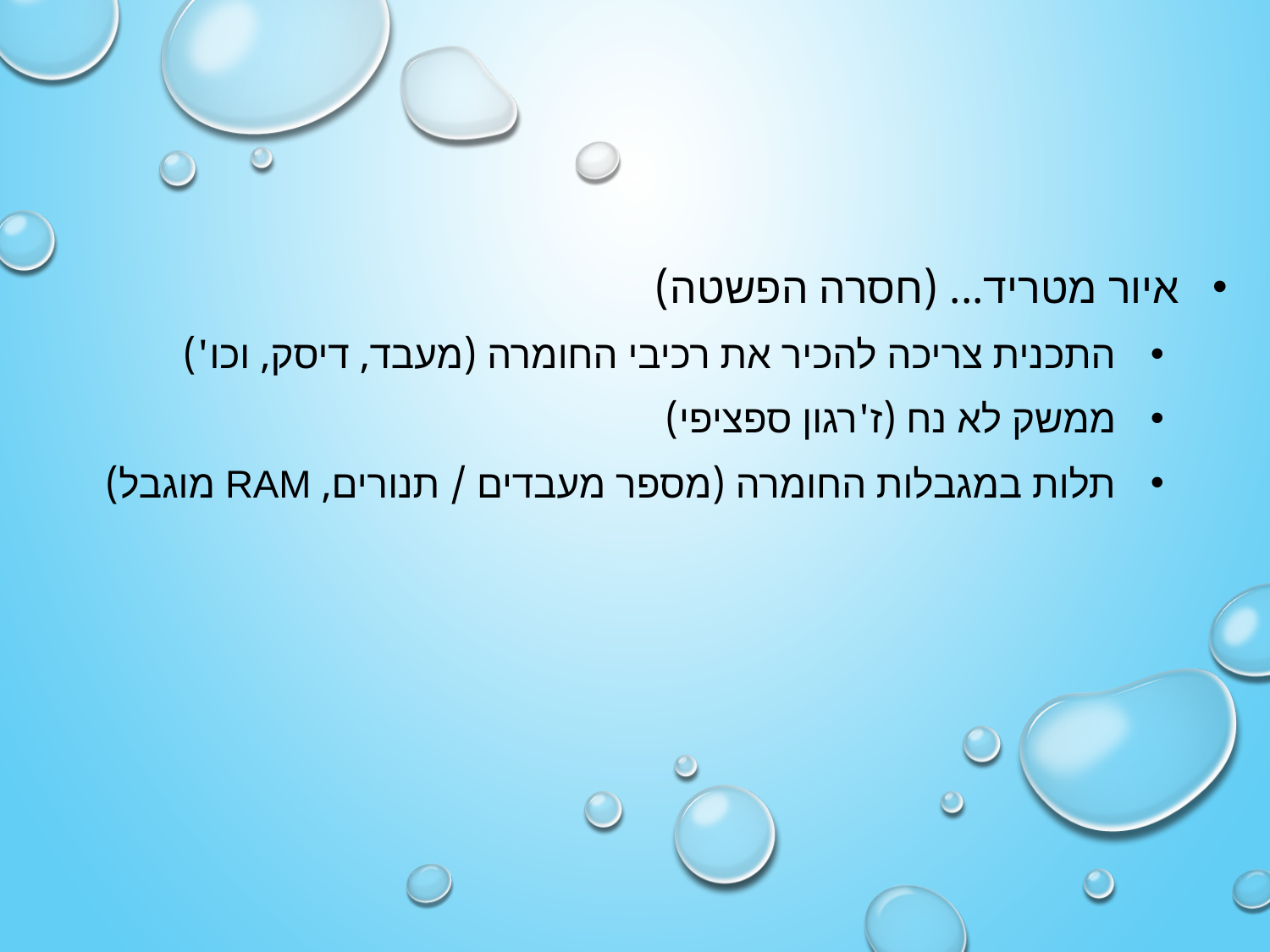

איור מטריד... (חסרה הפשטה)
התכנית צריכה להכיר את רכיבי החומרה (מעבד, דיסק, וכו')
ממשק לא נח (ז'רגון ספציפי)
תלות במגבלות החומרה (מספר מעבדים / תנורים, RAM מוגבל)